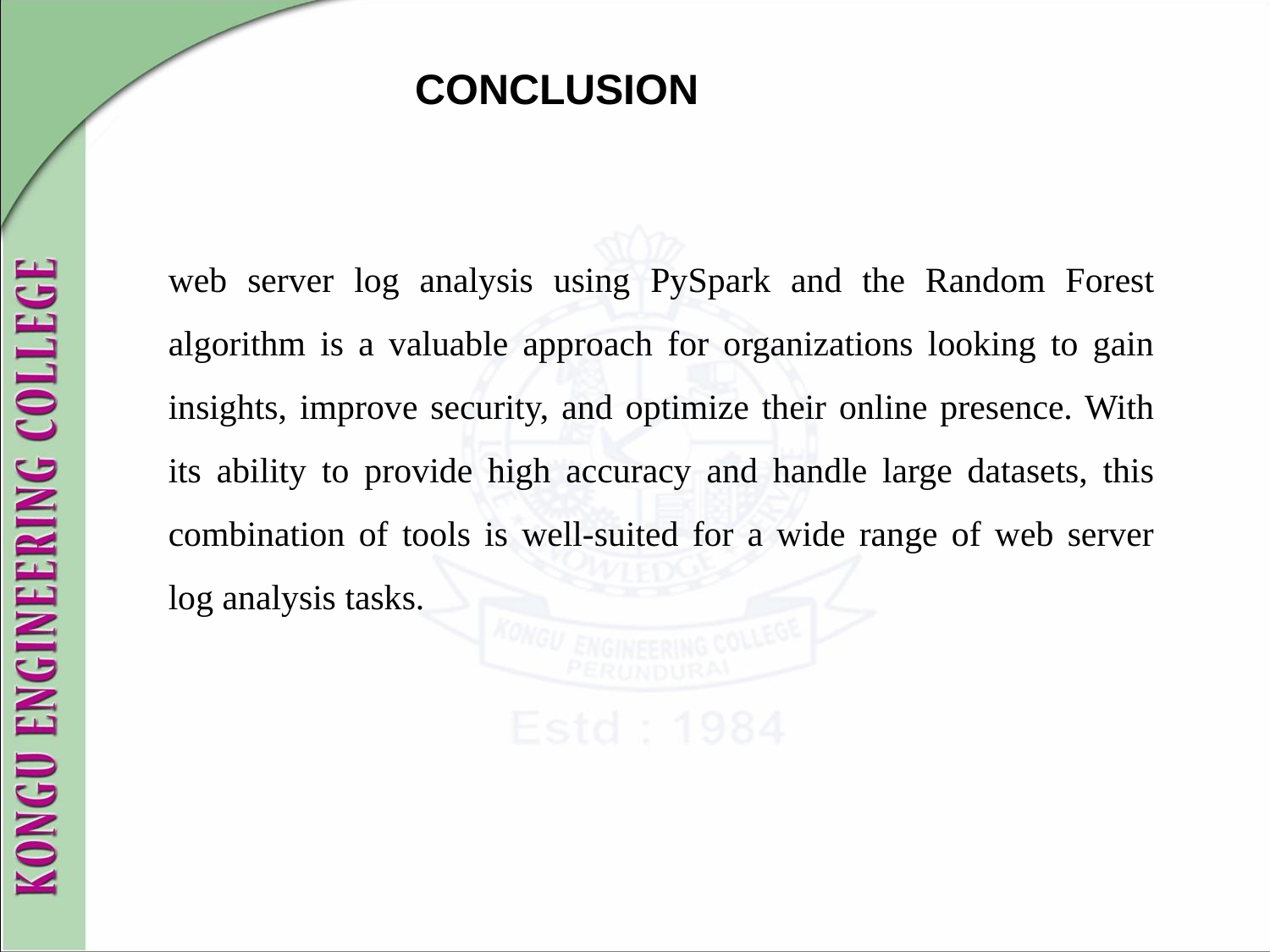

CONCLUSION
web server log analysis using PySpark and the Random Forest algorithm is a valuable approach for organizations looking to gain insights, improve security, and optimize their online presence. With its ability to provide high accuracy and handle large datasets, this combination of tools is well-suited for a wide range of web server log analysis tasks.